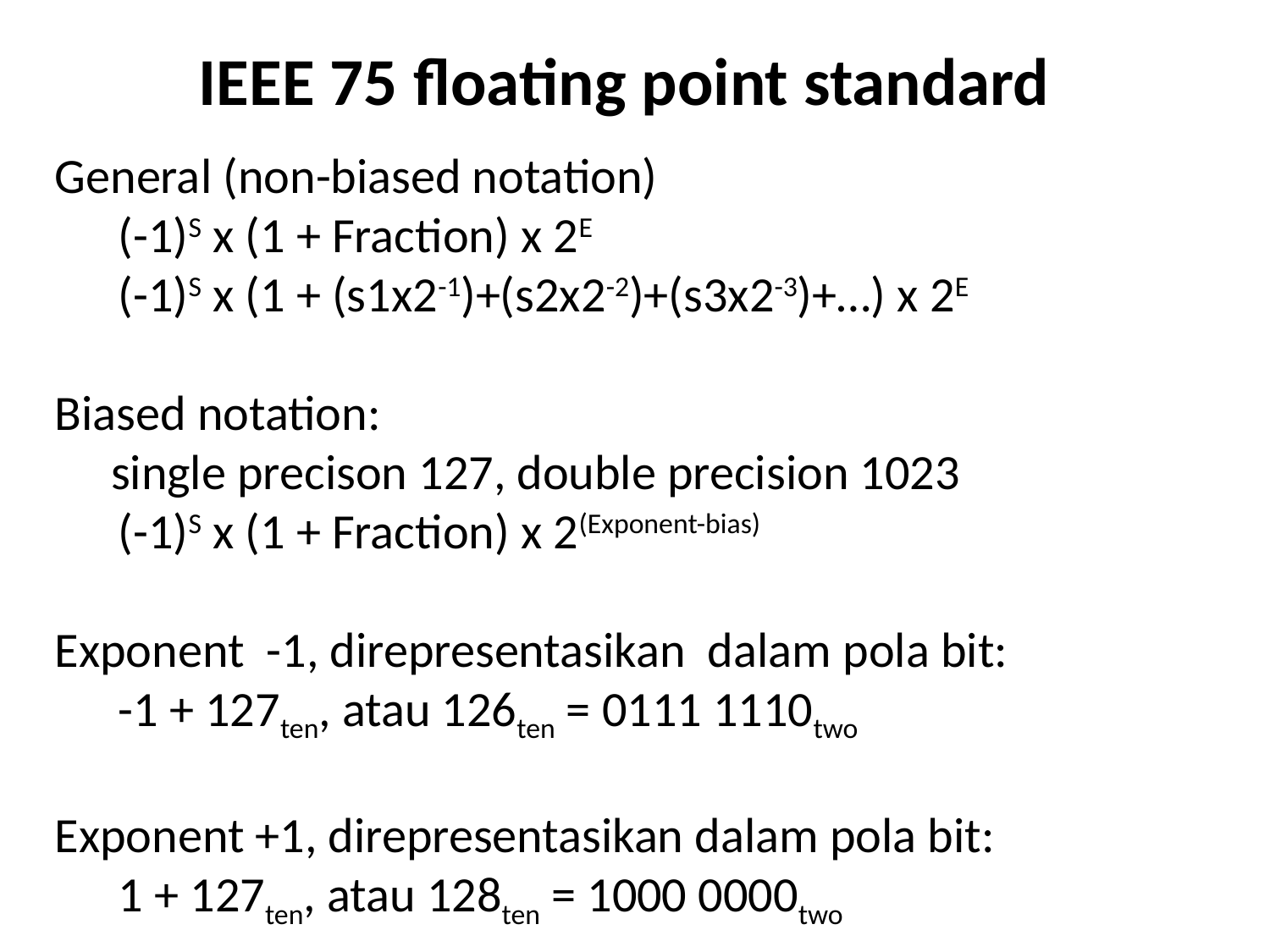

IEEE 75 floating point standard
General (non-biased notation)
(-1)S x (1 + Fraction) x 2E
(-1)S x (1 + (s1x2-1)+(s2x2-2)+(s3x2-3)+…) x 2E

Biased notation:
     single precison 127, double precision 1023
(-1)S x (1 + Fraction) x 2(Exponent-bias)

Exponent  -1, direpresentasikan  dalam pola bit:
-1 + 127ten, atau 126ten = 0111 1110two

Exponent +1, direpresentasikan dalam pola bit:
1 + 127ten, atau 128ten = 1000 0000two